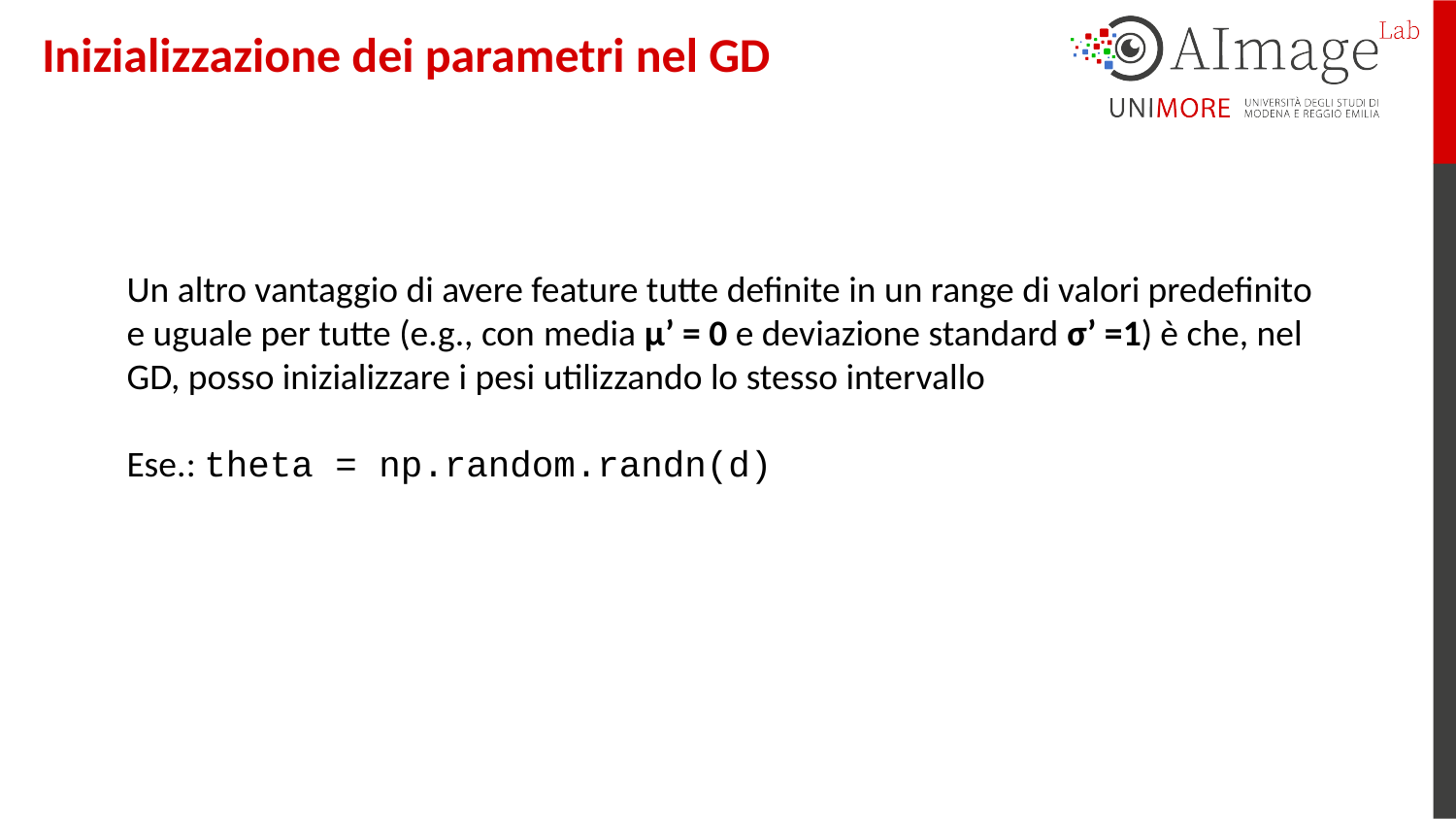

Inizializzazione dei parametri nel GD

Un altro vantaggio di avere feature tutte definite in un range di valori predefinito e uguale per tutte (e.g., con media μ’ = 0 e deviazione standard σ’ =1) è che, nel GD, posso inizializzare i pesi utilizzando lo stesso intervallo

Ese.: theta = np.random.randn(d)